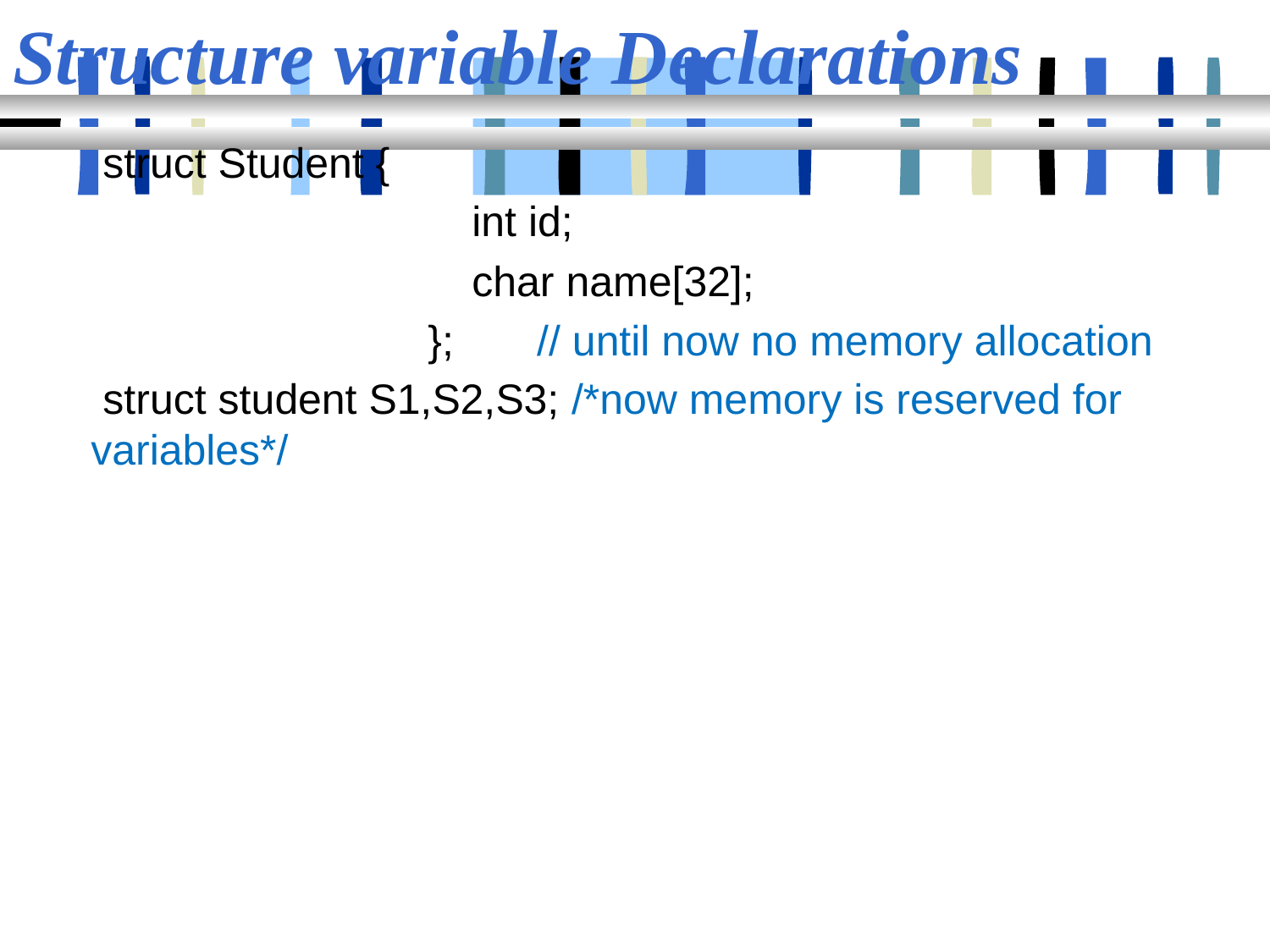

# Structure variable Declarations
	 struct Student {
				int id;
				char name[32];
			       };       // until now no memory allocation
	 struct student S1,S2,S3; /*now memory is reserved for variables*/